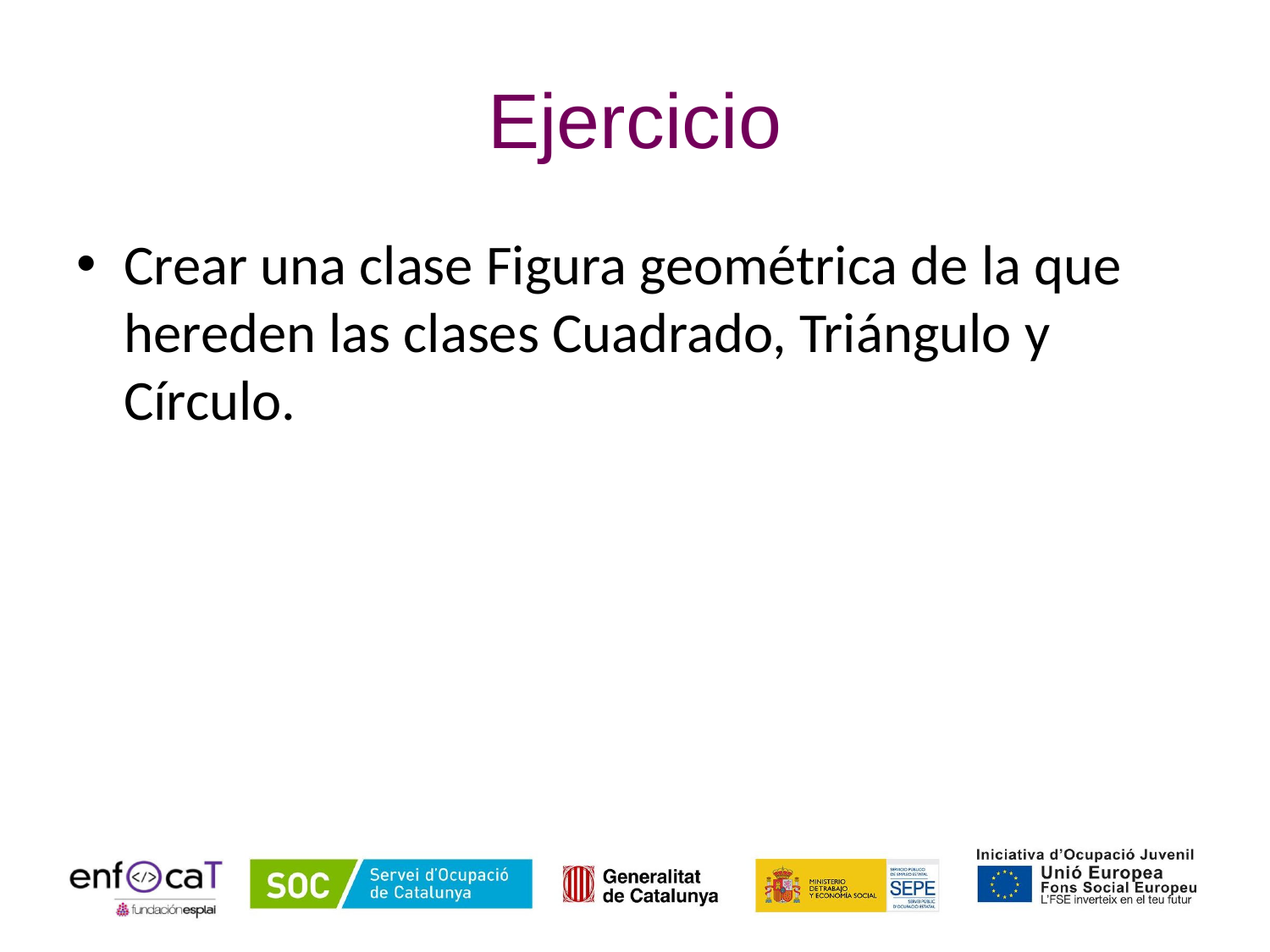

# Ejercicio
Crear una clase Figura geométrica de la que hereden las clases Cuadrado, Triángulo y Círculo.